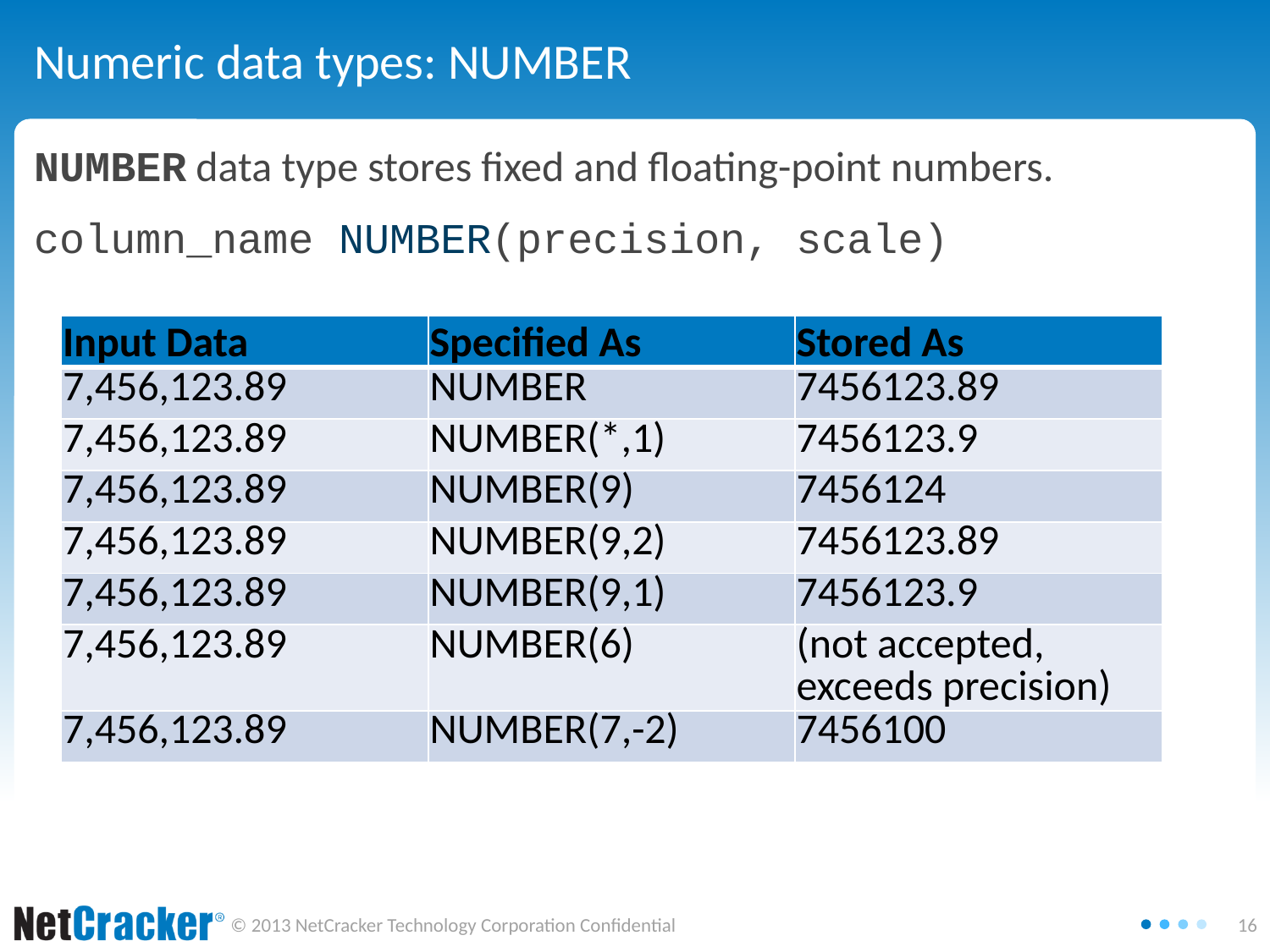

# Numeric data types: NUMBER
NUMBER data type stores fixed and floating-point numbers.
column_name NUMBER(precision, scale)

| Input Data | Specified As | Stored As |
| --- | --- | --- |
| 7,456,123.89 | NUMBER | 7456123.89 |
| 7,456,123.89 | NUMBER(\*,1) | 7456123.9 |
| 7,456,123.89 | NUMBER(9) | 7456124 |
| 7,456,123.89 | NUMBER(9,2) | 7456123.89 |
| 7,456,123.89 | NUMBER(9,1) | 7456123.9 |
| 7,456,123.89 | NUMBER(6) | (not accepted, exceeds precision) |
| 7,456,123.89 | NUMBER(7,-2) | 7456100 |